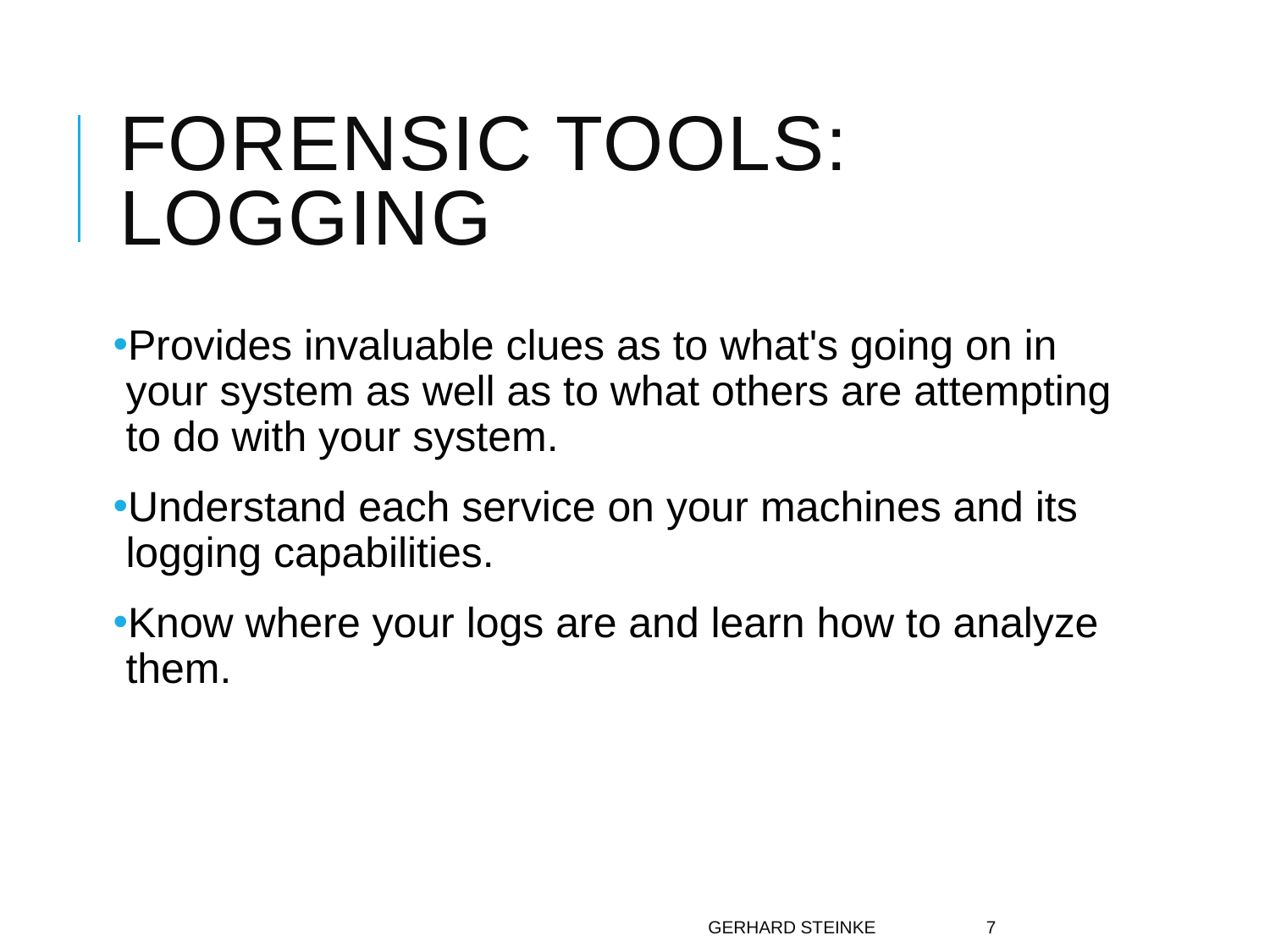

# Forensic Tools: Logging
Provides invaluable clues as to what's going on in your system as well as to what others are attempting to do with your system.
Understand each service on your machines and its logging capabilities.
Know where your logs are and learn how to analyze them.
Gerhard Steinke
7